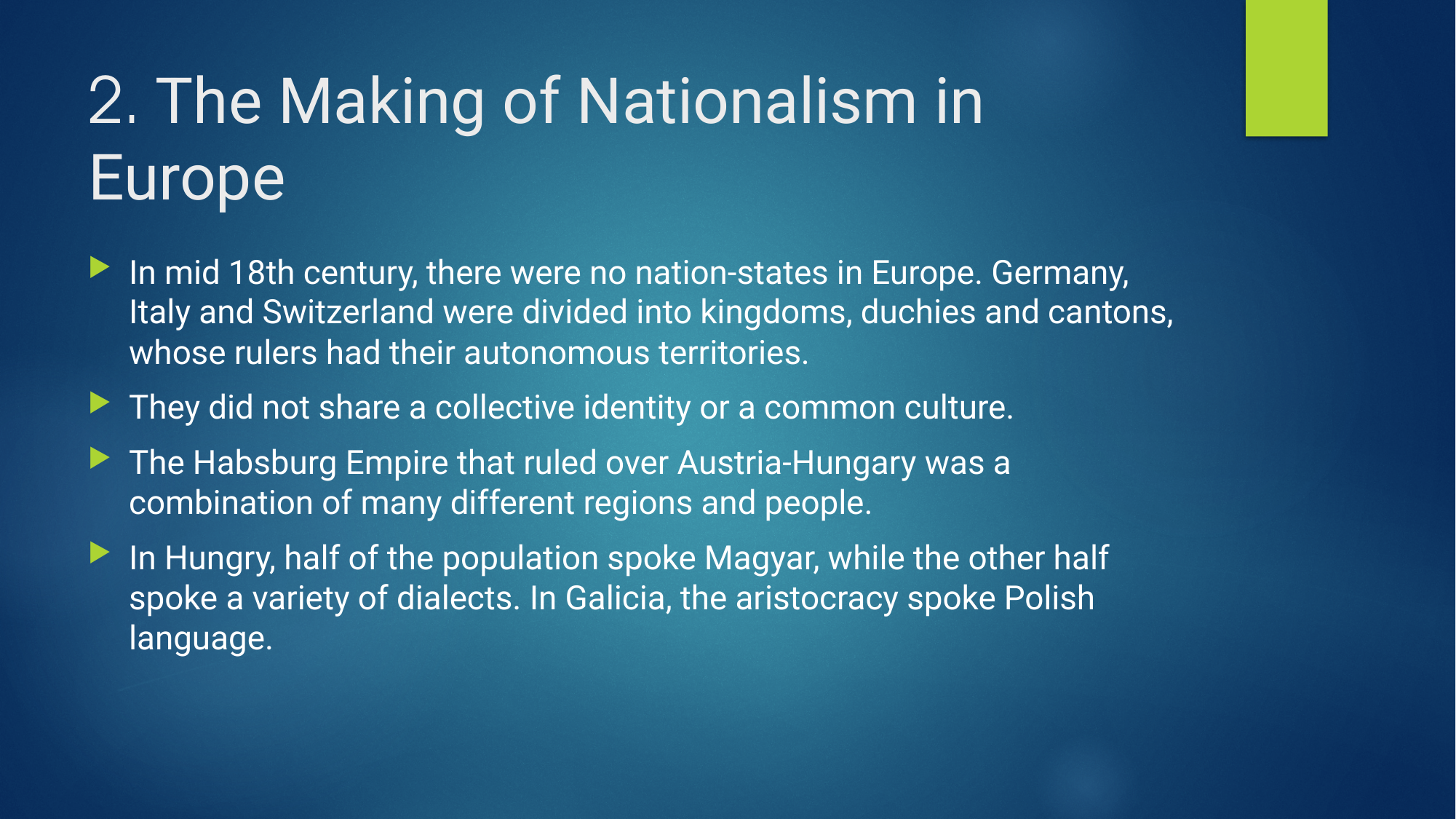

# 2. The Making of Nationalism in Europe
In mid 18th century, there were no nation-states in Europe. Germany, Italy and Switzerland were divided into kingdoms, duchies and cantons, whose rulers had their autonomous territories.
They did not share a collective identity or a common culture.
The Habsburg Empire that ruled over Austria-Hungary was a combination of many different regions and people.
In Hungry, half of the population spoke Magyar, while the other half spoke a variety of dialects. In Galicia, the aristocracy spoke Polish language.